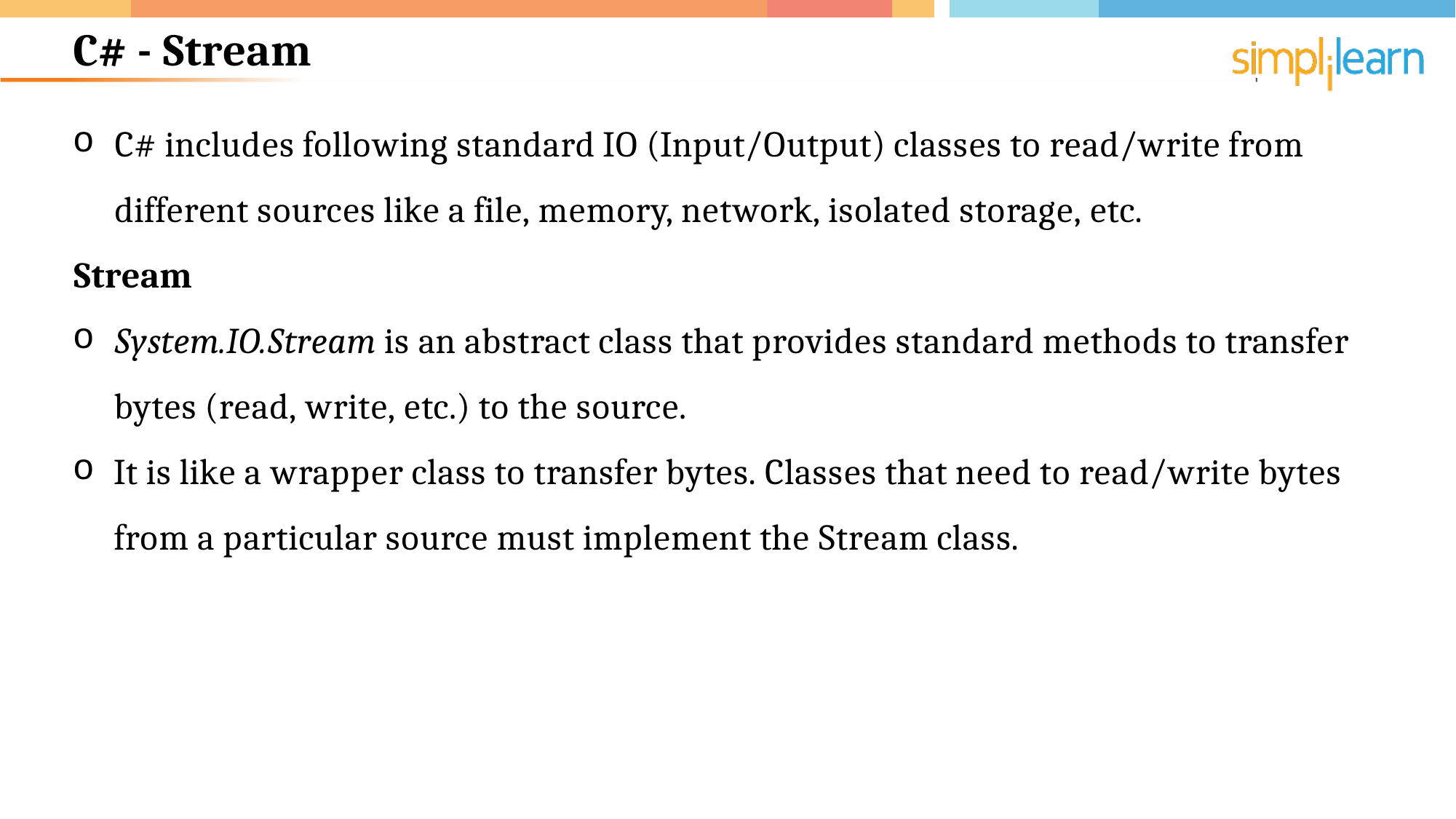

# C# - Stream
C# includes following standard IO (Input/Output) classes to read/write from different sources like a file, memory, network, isolated storage, etc.
Stream
System.IO.Stream is an abstract class that provides standard methods to transfer bytes (read, write, etc.) to the source.
It is like a wrapper class to transfer bytes. Classes that need to read/write bytes from a particular source must implement the Stream class.